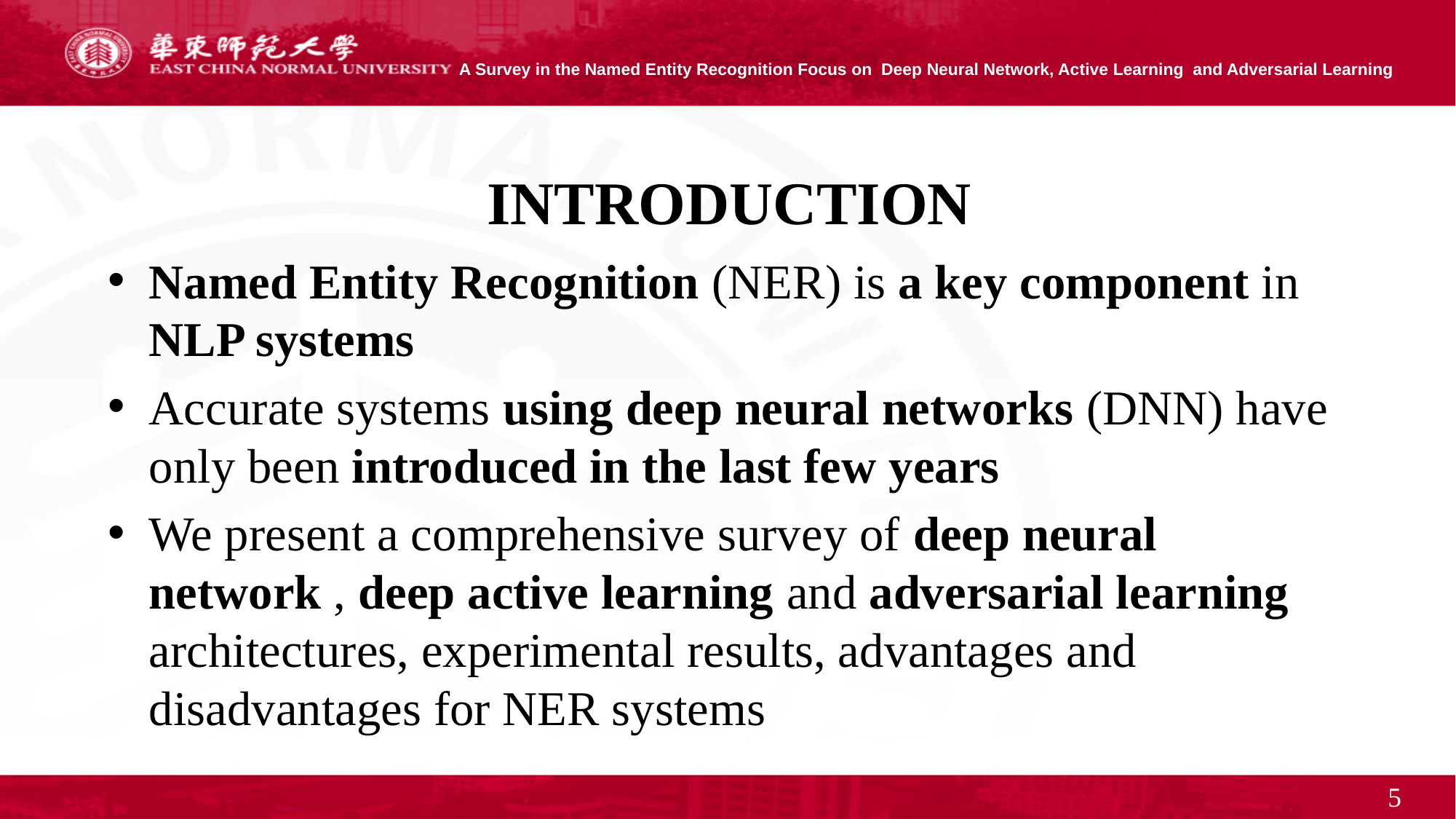

# INTRODUCTION
Named Entity Recognition (NER) is a key component in NLP systems
Accurate systems using deep neural networks (DNN) have only been introduced in the last few years
We present a comprehensive survey of deep neural network , deep active learning and adversarial learning architectures, experimental results, advantages and disadvantages for NER systems

5